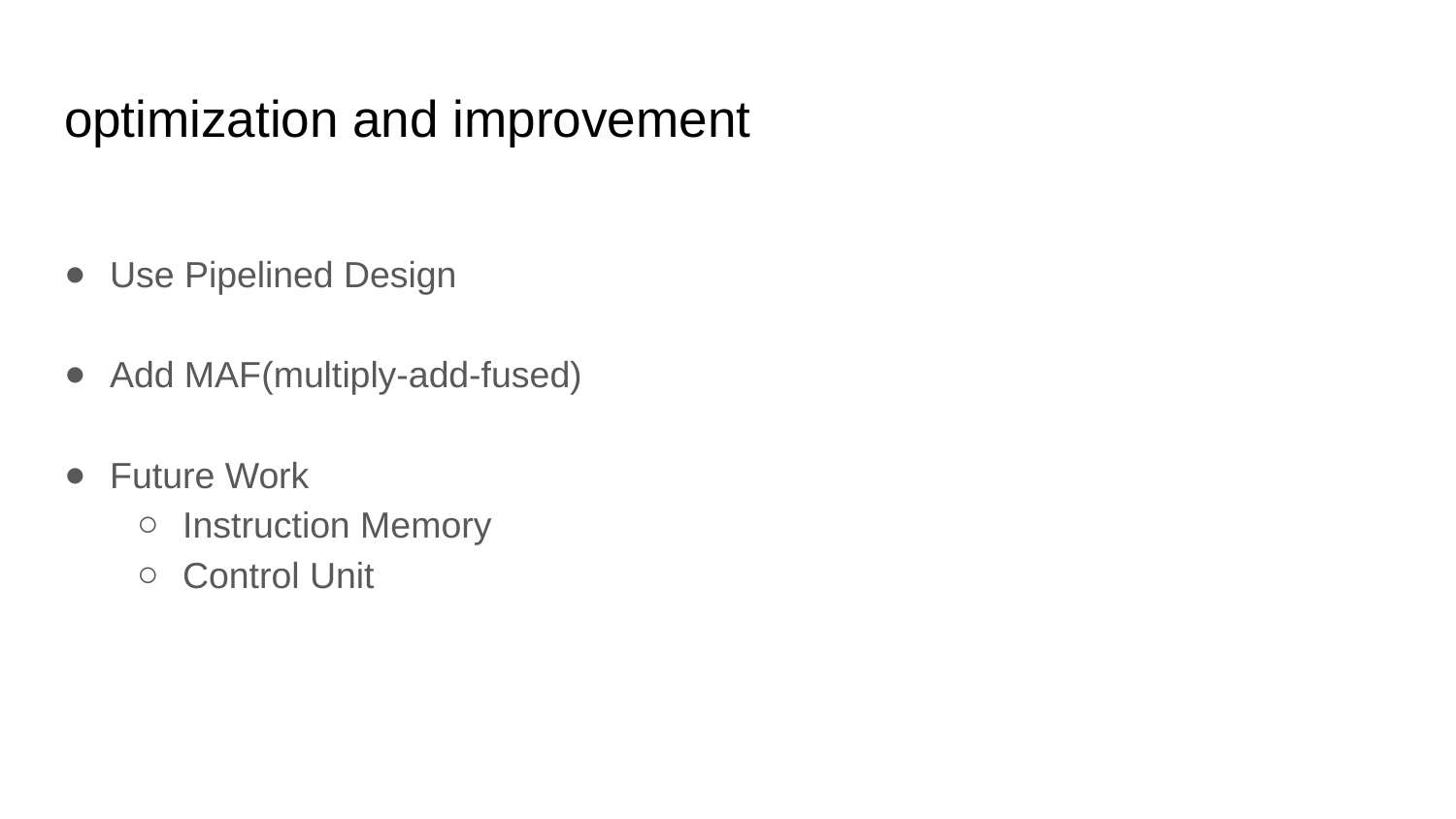

# optimization and improvement
Use Pipelined Design

Add MAF(multiply-add-fused)

Future Work
Instruction Memory
Control Unit